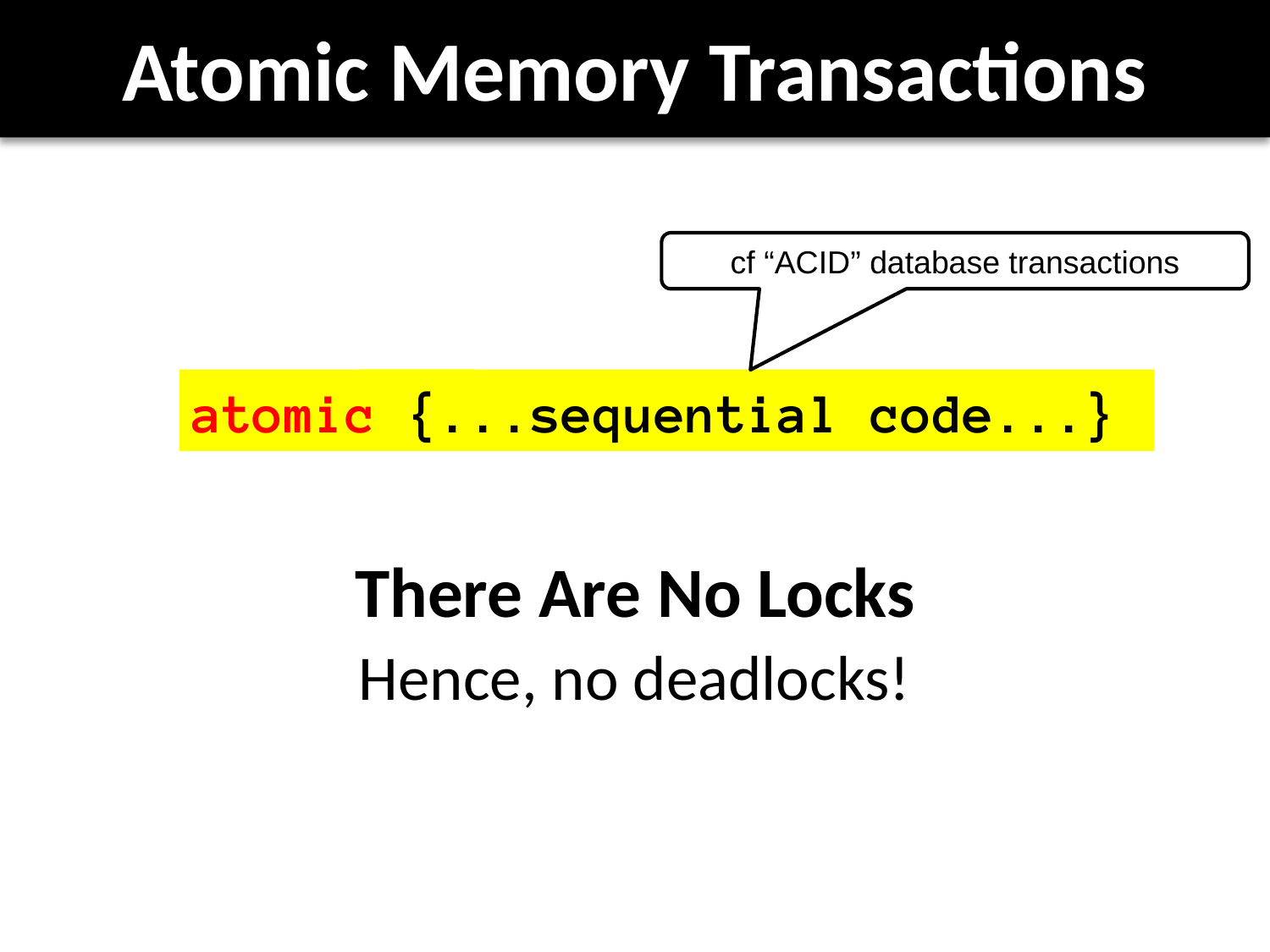

# Atomic Memory Transactions
cf “ACID” database transactions
atomic {...sequential code...}
There Are No Locks
Hence, no deadlocks!